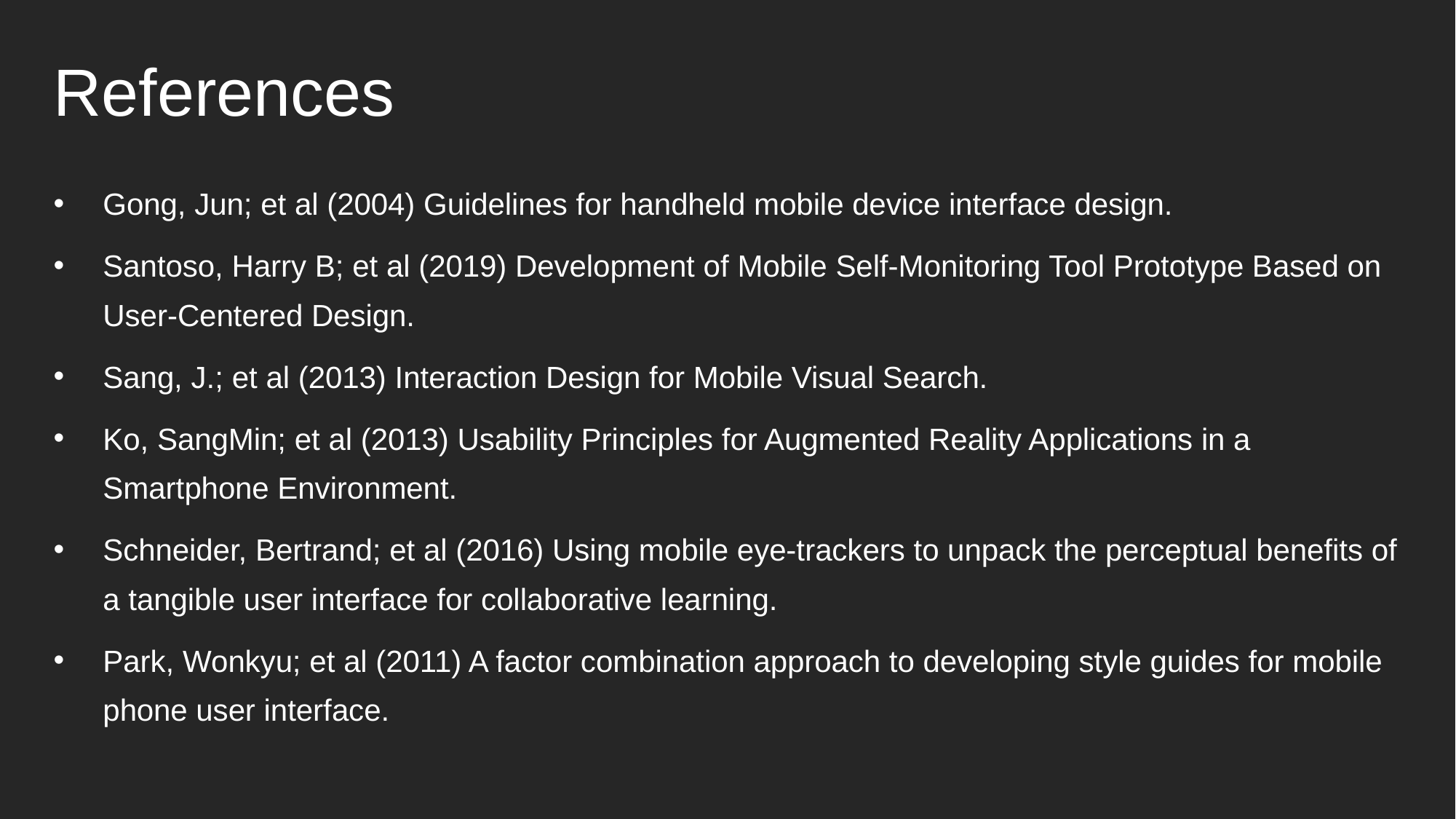

References
Gong, Jun; et al (2004) Guidelines for handheld mobile device interface design.
Santoso, Harry B; et al (2019) Development of Mobile Self-Monitoring Tool Prototype Based on User-Centered Design.
Sang, J.; et al (2013) Interaction Design for Mobile Visual Search.
Ko, SangMin; et al (2013) Usability Principles for Augmented Reality Applications in a Smartphone Environment.
Schneider, Bertrand; et al (2016) Using mobile eye-trackers to unpack the perceptual benefits of a tangible user interface for collaborative learning.
Park, Wonkyu; et al (2011) A factor combination approach to developing style guides for mobile phone user interface.